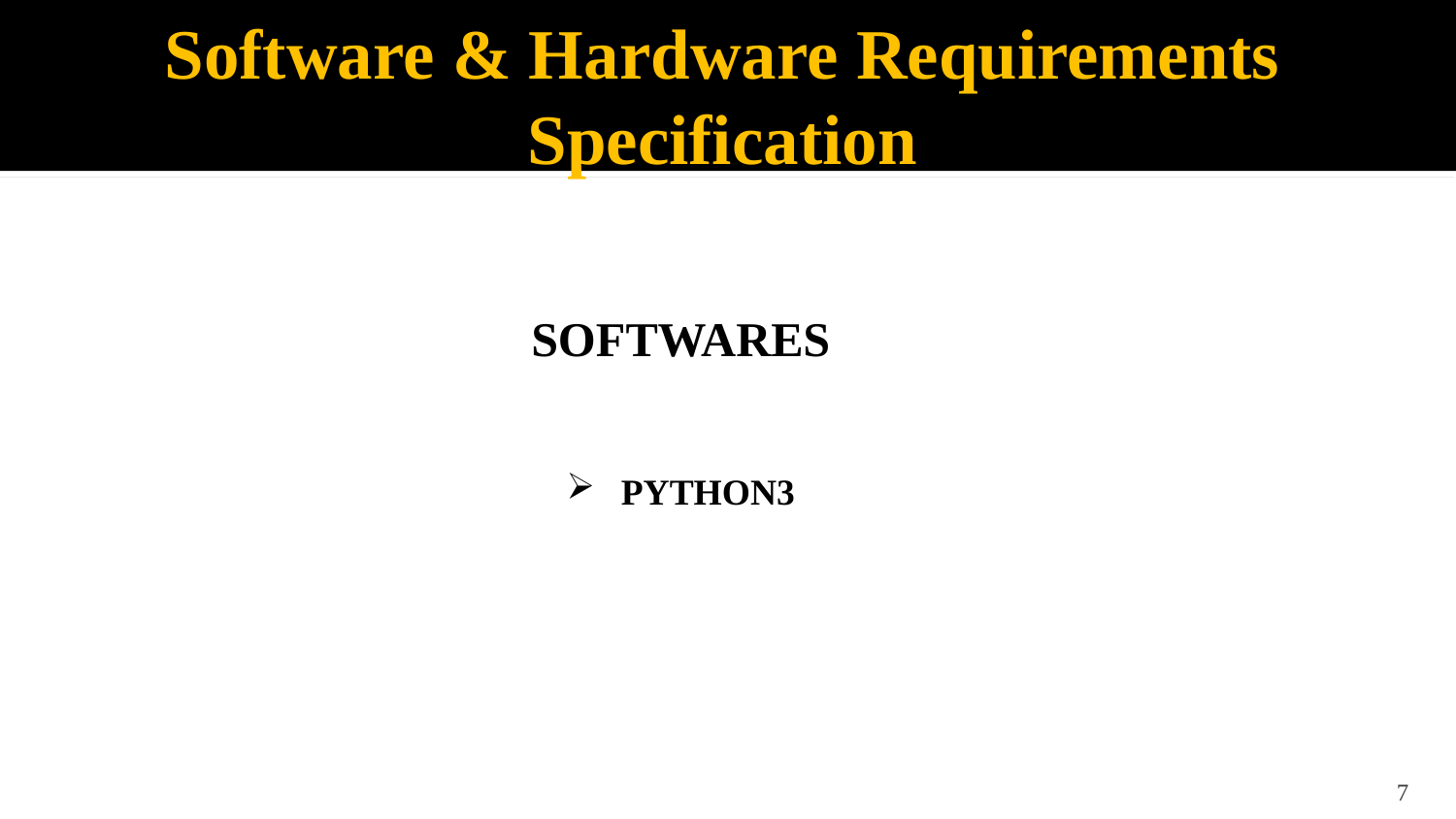

Software & Hardware Requirements  Specification

SOFTWARES

PYTHON3

7